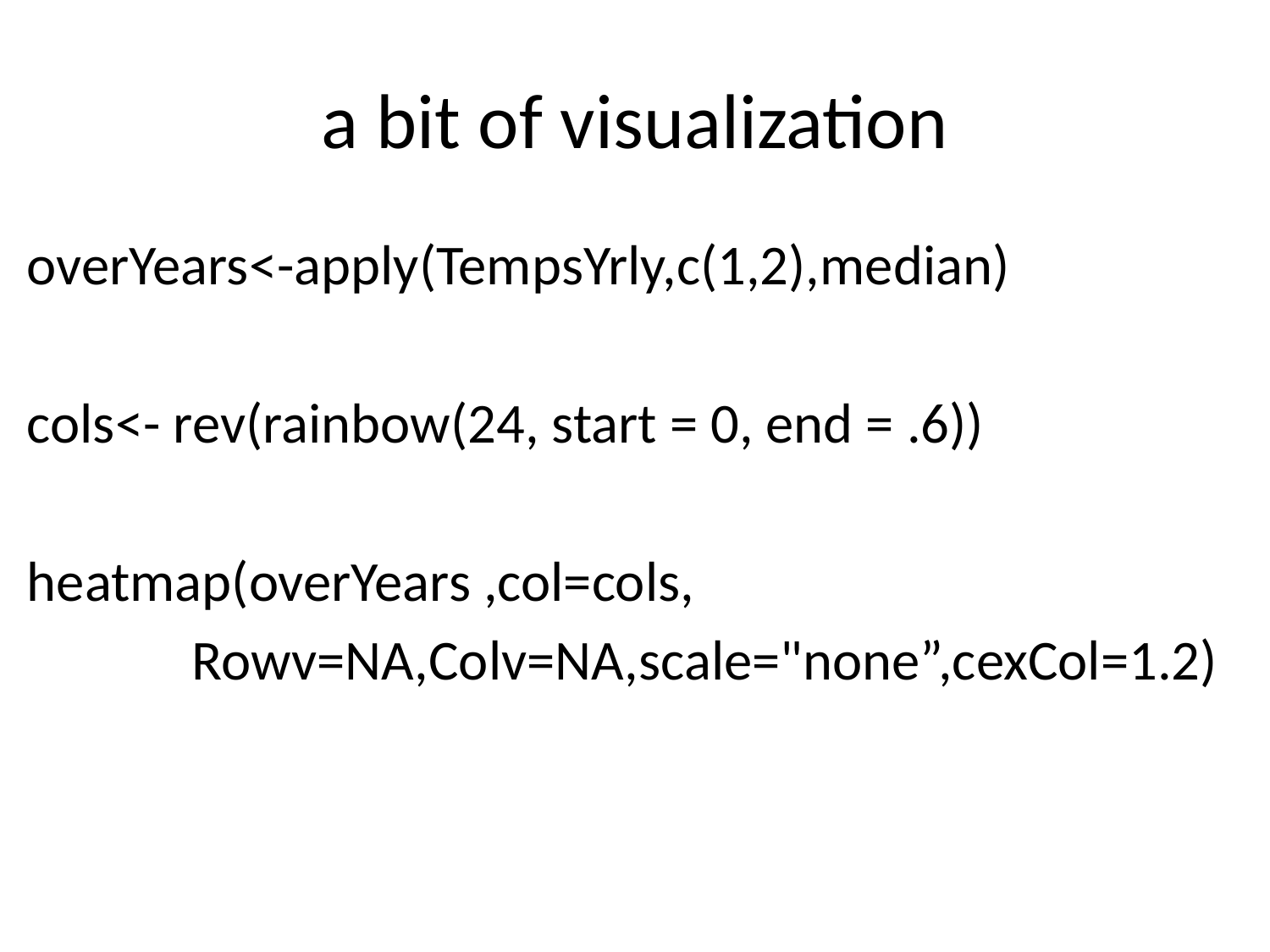

# a bit of visualization
overYears<-apply(TempsYrly,c(1,2),median)

cols<- rev(rainbow(24, start = 0, end = .6))

heatmap(overYears ,col=cols,
             Rowv=NA,Colv=NA,scale="none”,cexCol=1.2)